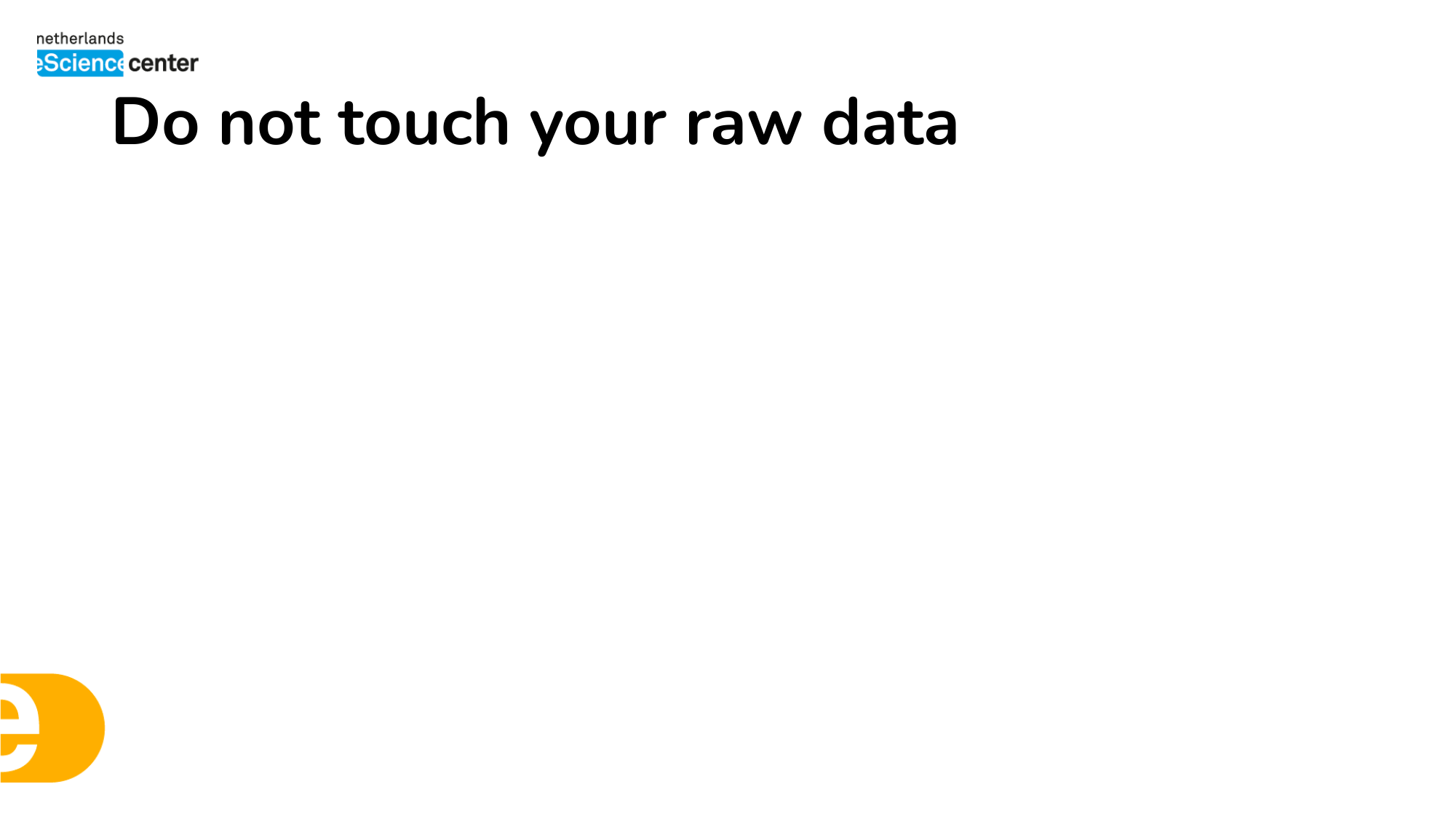

# Do not touch your raw data